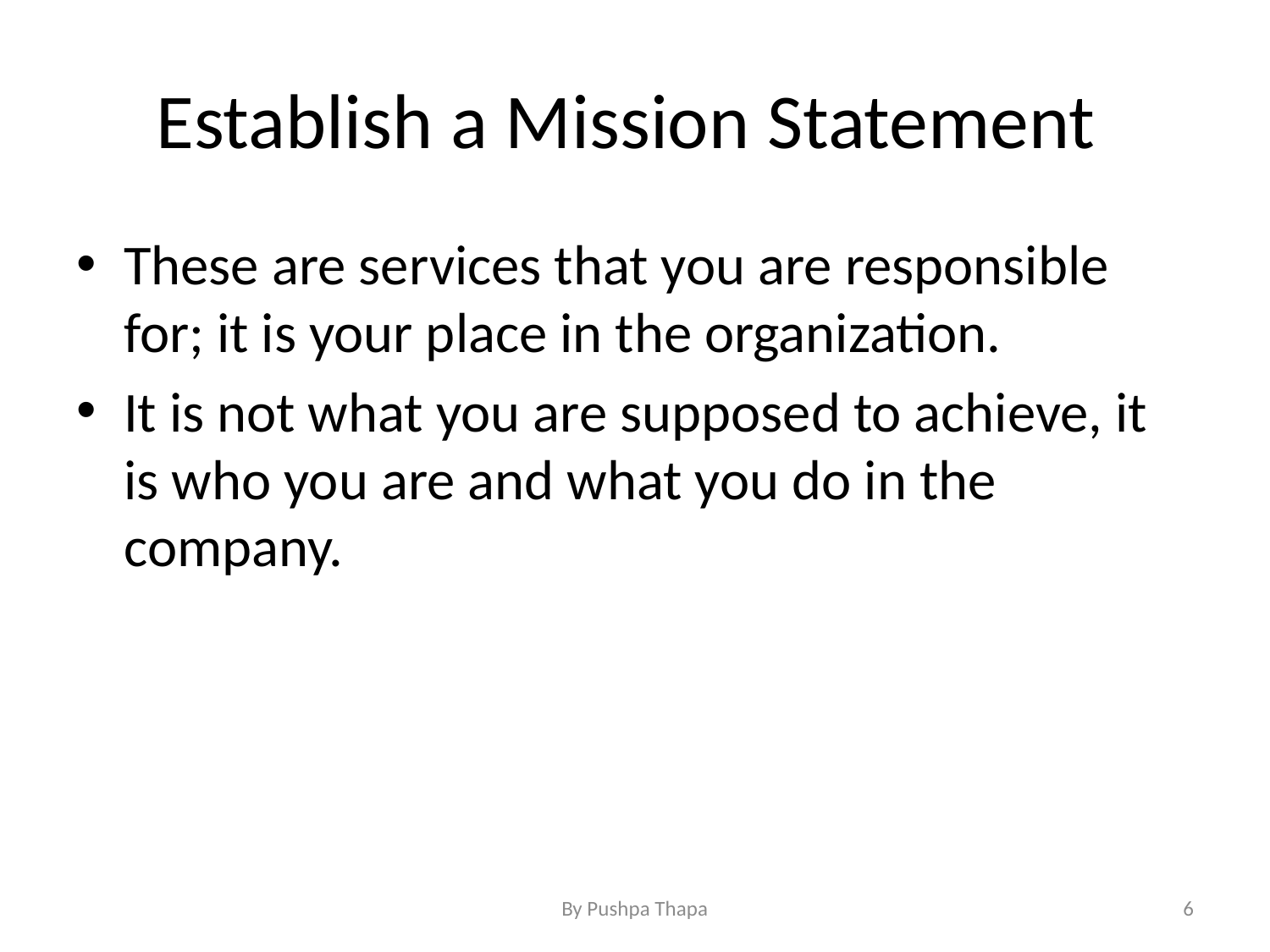

# Establish a Mission Statement
These are services that you are responsible for; it is your place in the organization.
It is not what you are supposed to achieve, it is who you are and what you do in the company.

By Pushpa Thapa
6